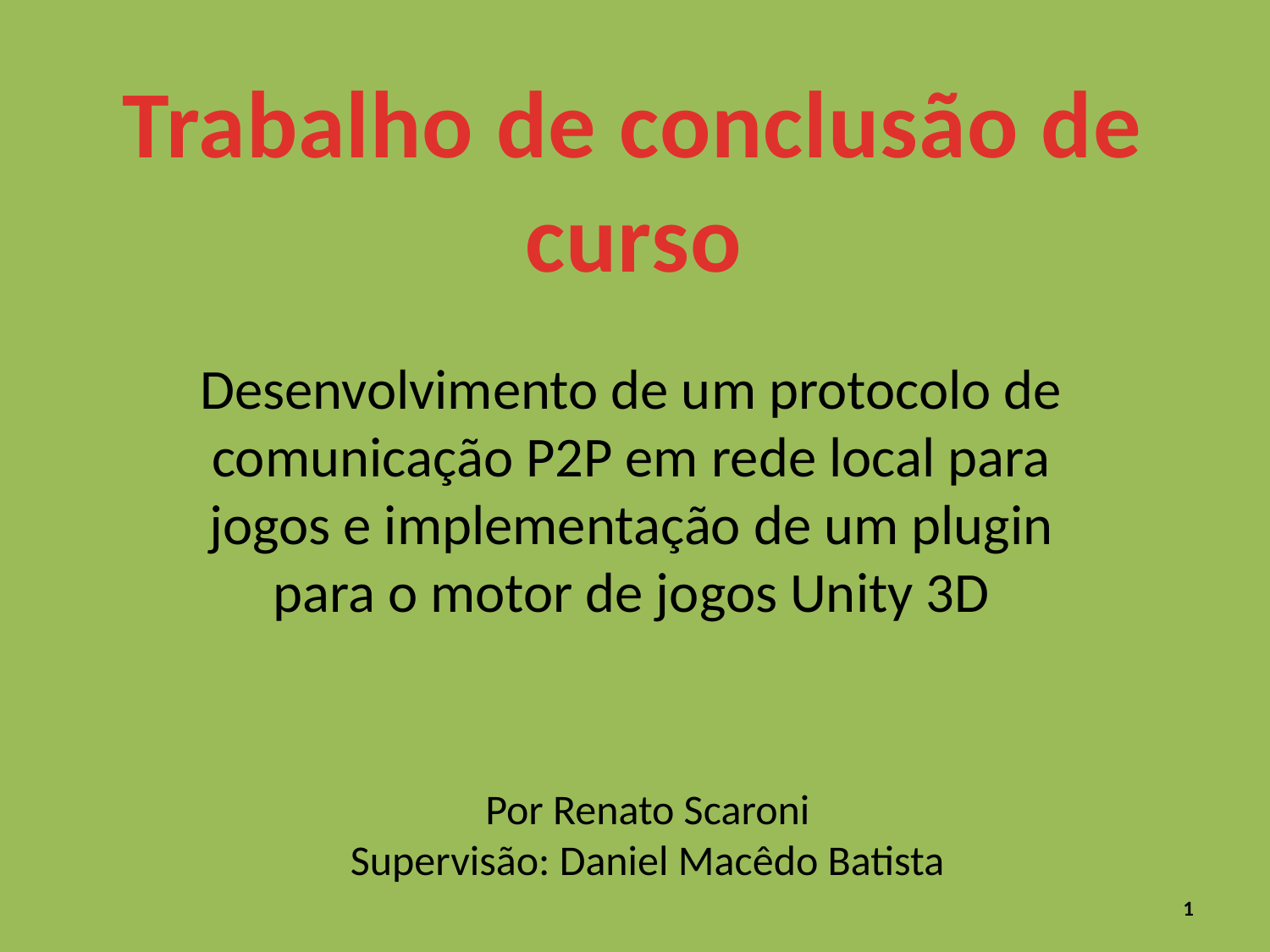

Trabalho de conclusão de curso
Desenvolvimento de um protocolo de comunicação P2P em rede local para jogos e implementação de um plugin para o motor de jogos Unity 3D
Por Renato Scaroni
Supervisão: Daniel Macêdo Batista
1